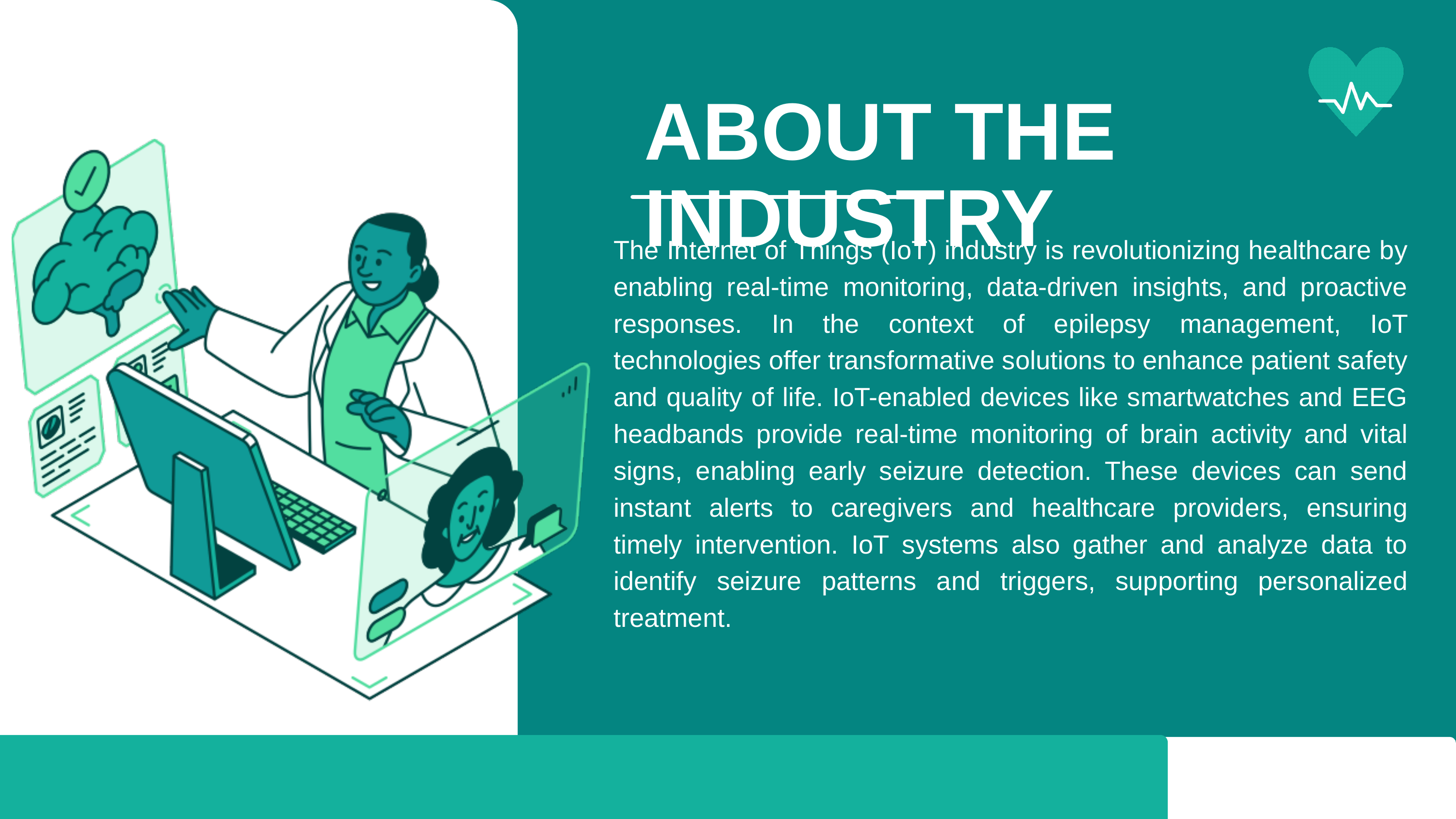

ABOUT THE INDUSTRY

The Internet of Things (IoT) industry is revolutionizing healthcare by enabling real-time monitoring, data-driven insights, and proactive responses. In the context of epilepsy management, IoT technologies offer transformative solutions to enhance patient safety and quality of life. IoT-enabled devices like smartwatches and EEG headbands provide real-time monitoring of brain activity and vital signs, enabling early seizure detection. These devices can send instant alerts to caregivers and healthcare providers, ensuring timely intervention. IoT systems also gather and analyze data to identify seizure patterns and triggers, supporting personalized treatment.